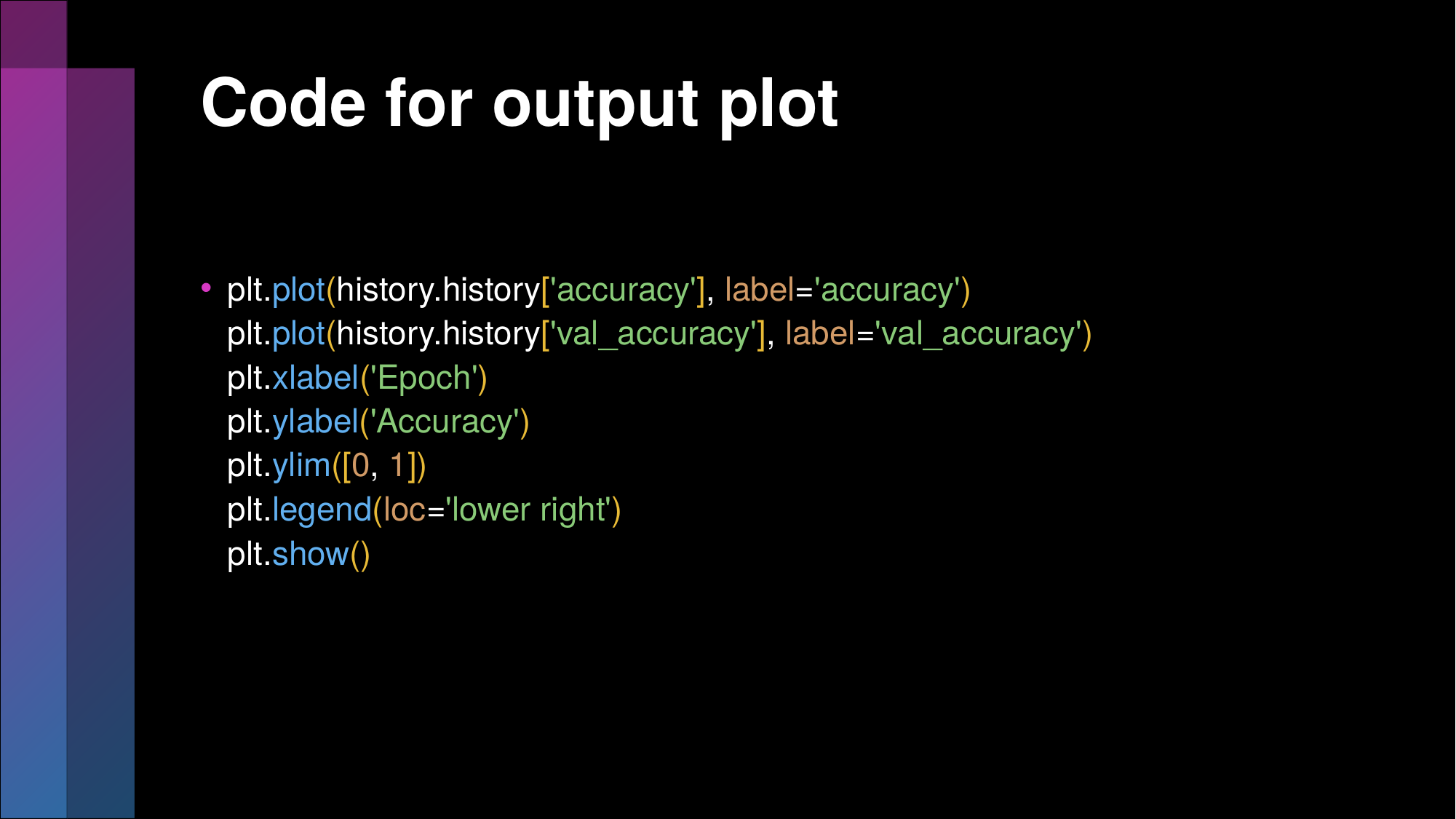

# Code for output plot
plt.plot(history.history['accuracy'], label='accuracy')
plt.plot(history.history['val_accuracy'], label='val_accuracy')
plt.xlabel('Epoch')
plt.ylabel('Accuracy')
plt.ylim([0, 1])
plt.legend(loc='lower right')
plt.show()